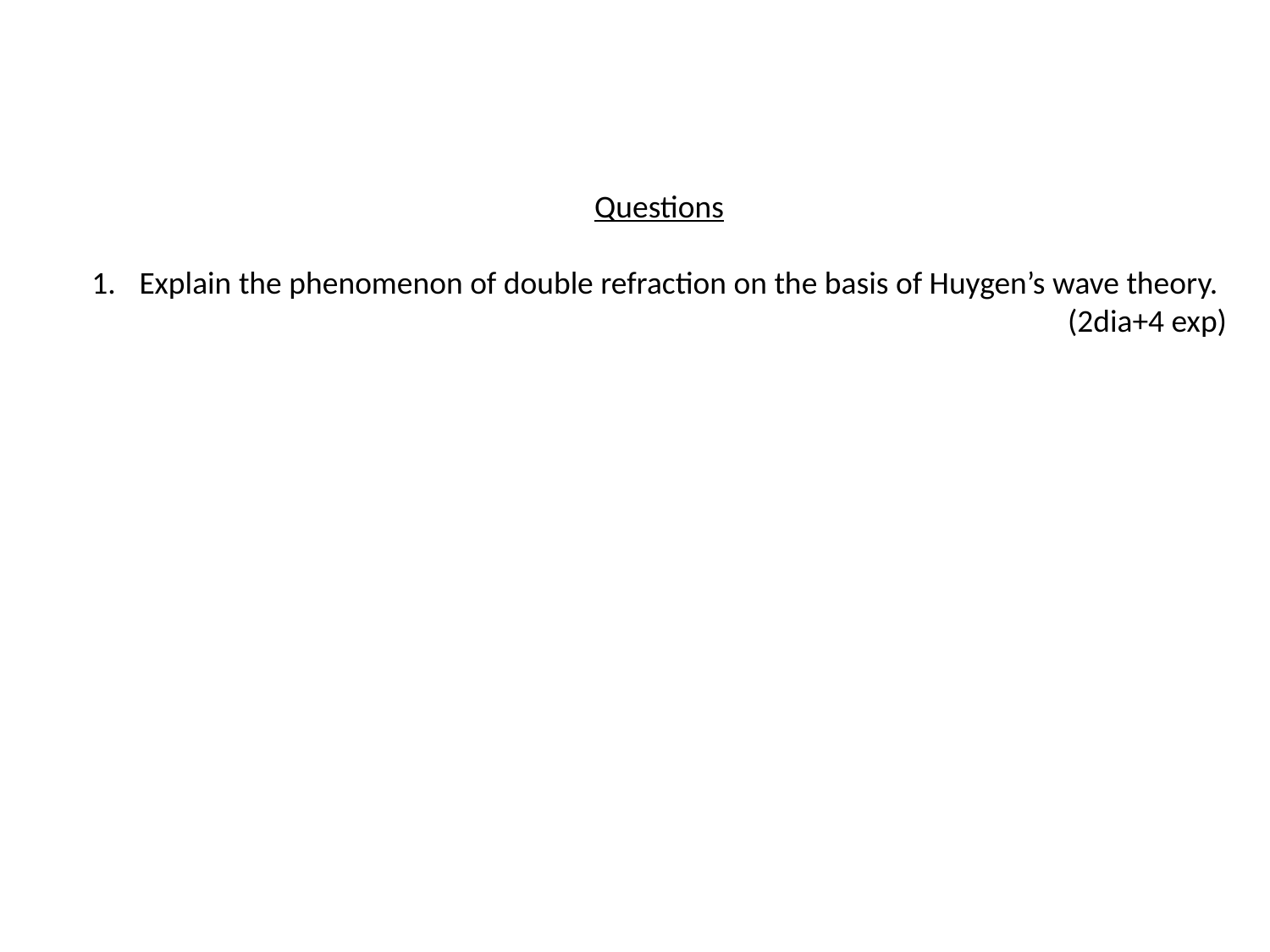

Questions

Explain the phenomenon of double refraction on the basis of Huygen’s wave theory.
(2dia+4 exp)